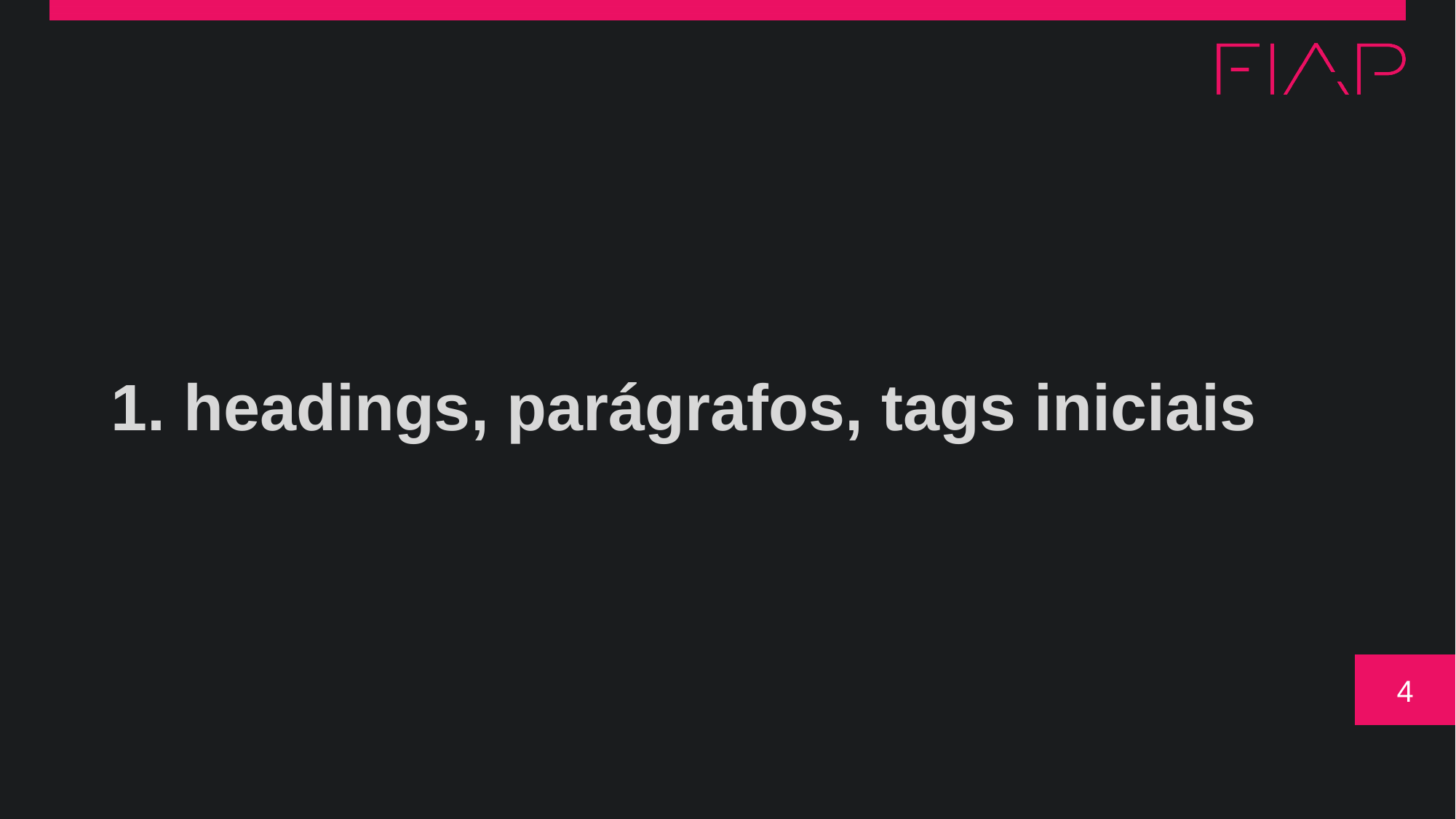

# 1. headings, parágrafos, tags iniciais
4